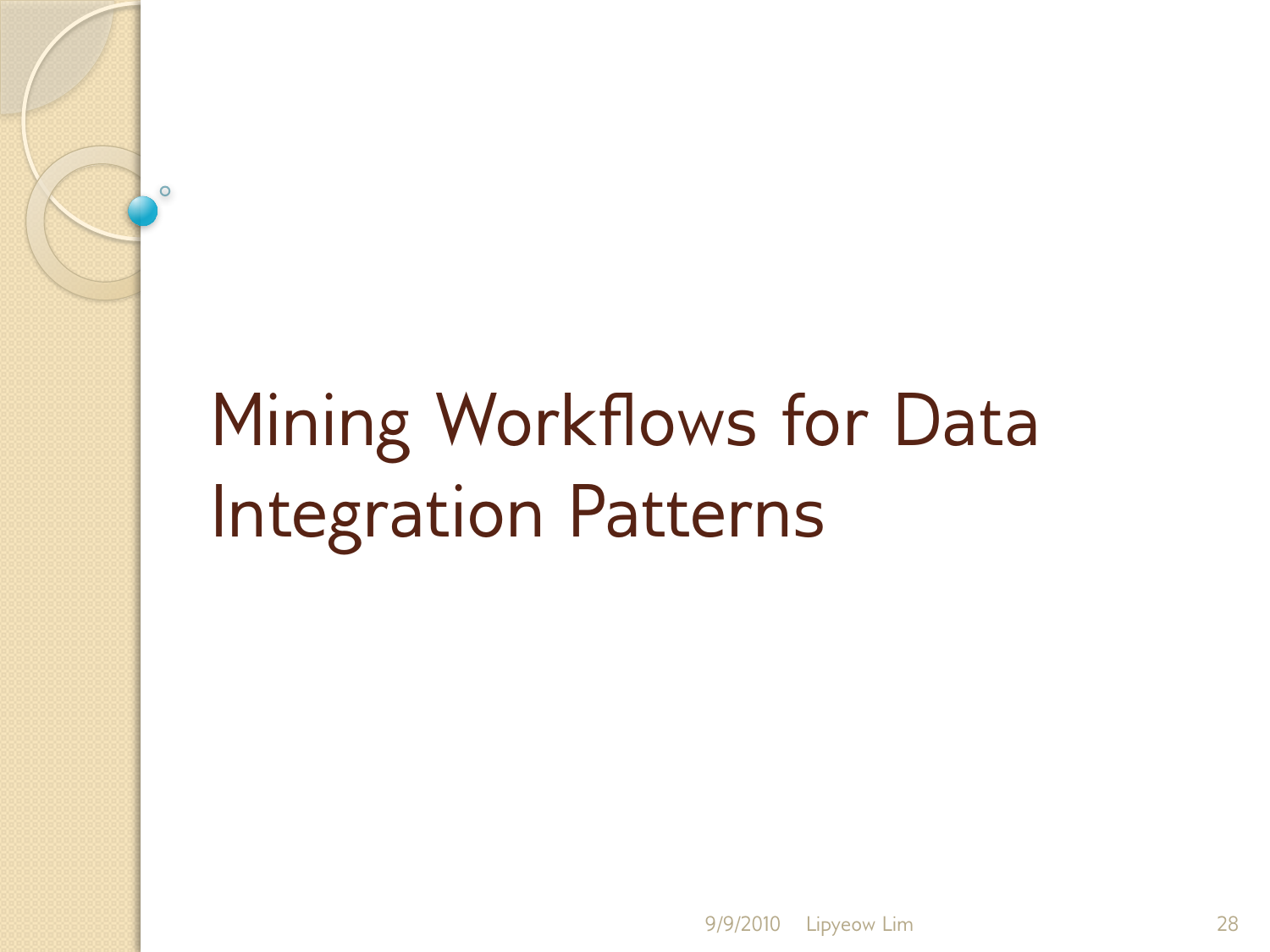

# Mining Workflows for Data Integration Patterns

9/9/2010
Lipyeow Lim
28